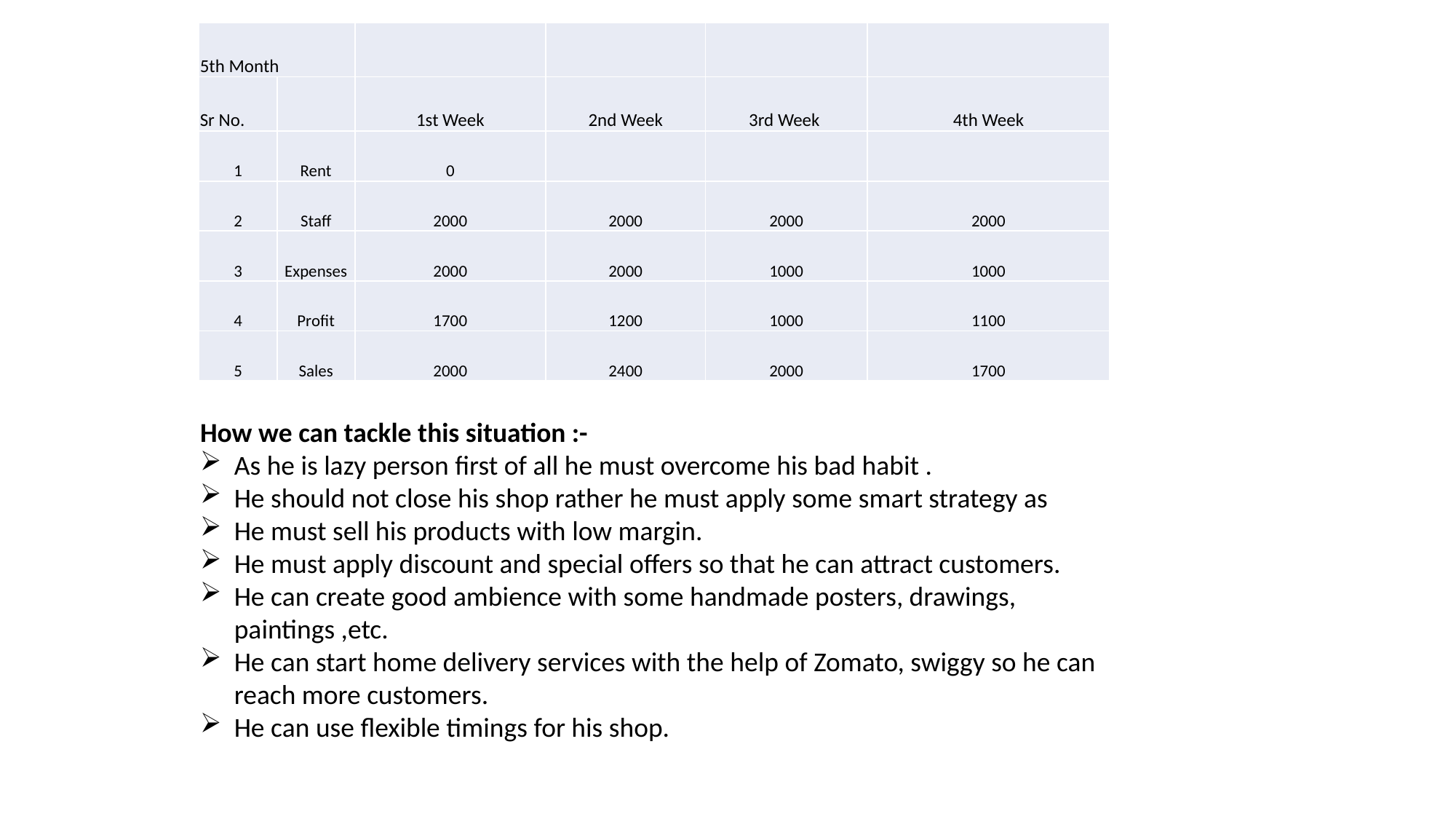

| 5th Month |  |  |  |  |  |
| --- | --- | --- | --- | --- | --- |
| Sr No. |  | 1st Week | 2nd Week | 3rd Week | 4th Week |
| 1 | Rent | 0 |  |  |  |
| 2 | Staff | 2000 | 2000 | 2000 | 2000 |
| 3 | Expenses | 2000 | 2000 | 1000 | 1000 |
| 4 | Profit | 1700 | 1200 | 1000 | 1100 |
| 5 | Sales | 2000 | 2400 | 2000 | 1700 |
How we can tackle this situation :-
As he is lazy person first of all he must overcome his bad habit .
He should not close his shop rather he must apply some smart strategy as
He must sell his products with low margin.
He must apply discount and special offers so that he can attract customers.
He can create good ambience with some handmade posters, drawings, paintings ,etc.
He can start home delivery services with the help of Zomato, swiggy so he can reach more customers.
He can use flexible timings for his shop.